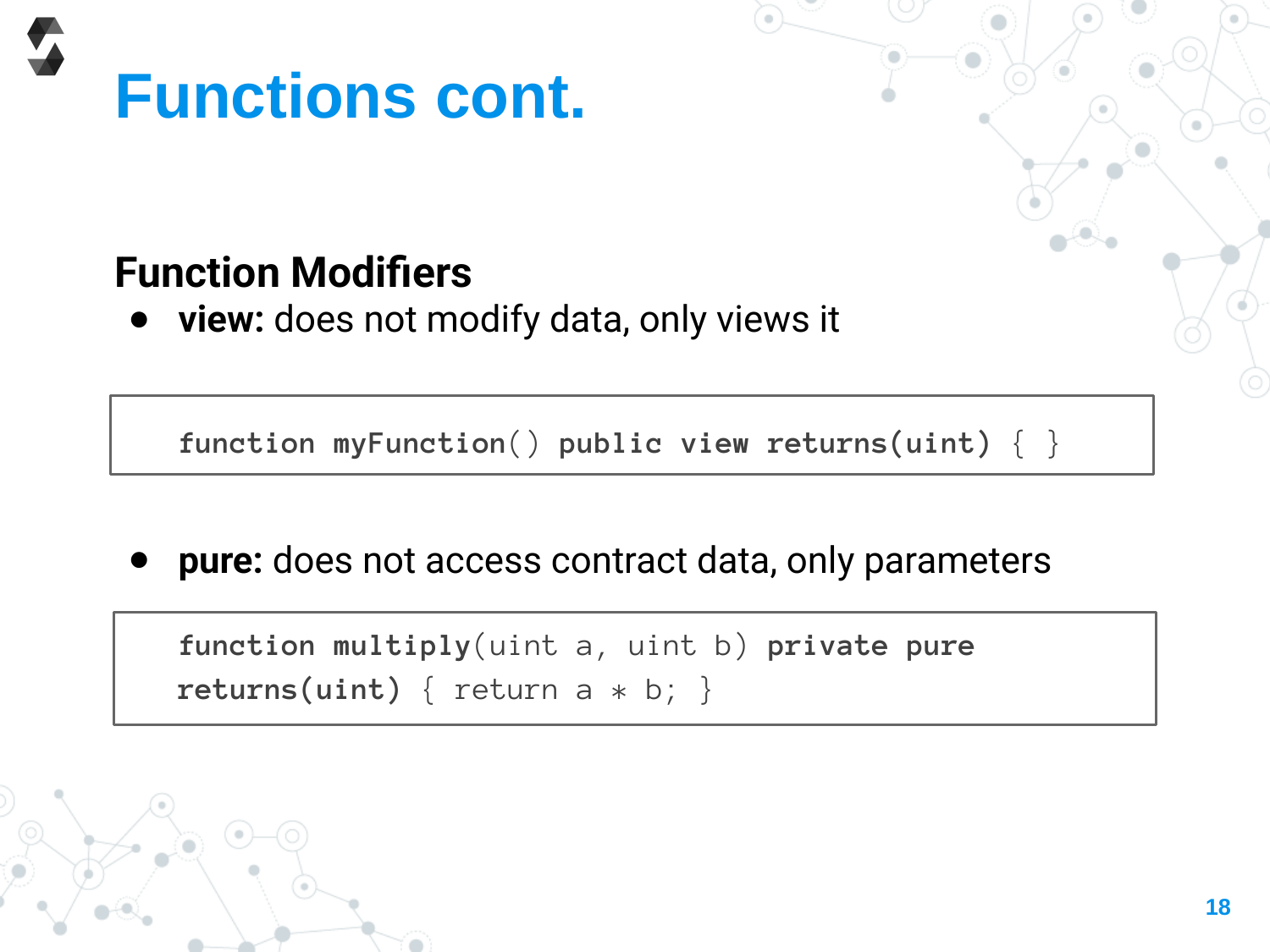

# Functions cont.
Function Modifiers
view: does not modify data, only views it

function myFunction() public view returns(uint) { }

pure: does not access contract data, only parameters

function multiply(uint a, uint b) private pure returns(uint) { return a * b; }

18